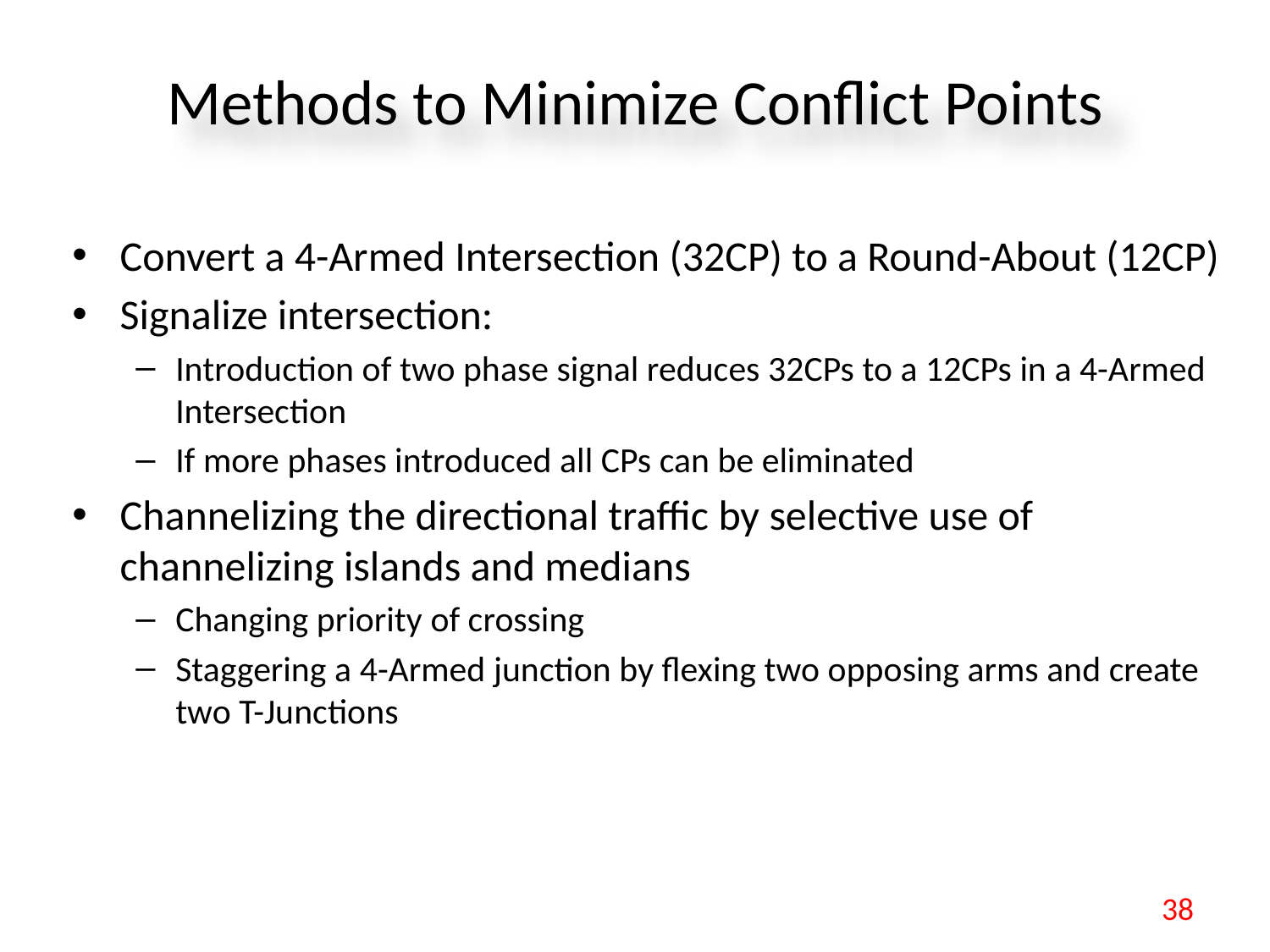

# Methods to Minimize Conflict Points
Convert a 4-Armed Intersection (32CP) to a Round-About (12CP)
Signalize intersection:
Introduction of two phase signal reduces 32CPs to a 12CPs in a 4-Armed Intersection
If more phases introduced all CPs can be eliminated
Channelizing the directional traffic by selective use of channelizing islands and medians
Changing priority of crossing
Staggering a 4-Armed junction by flexing two opposing arms and create two T-Junctions

38